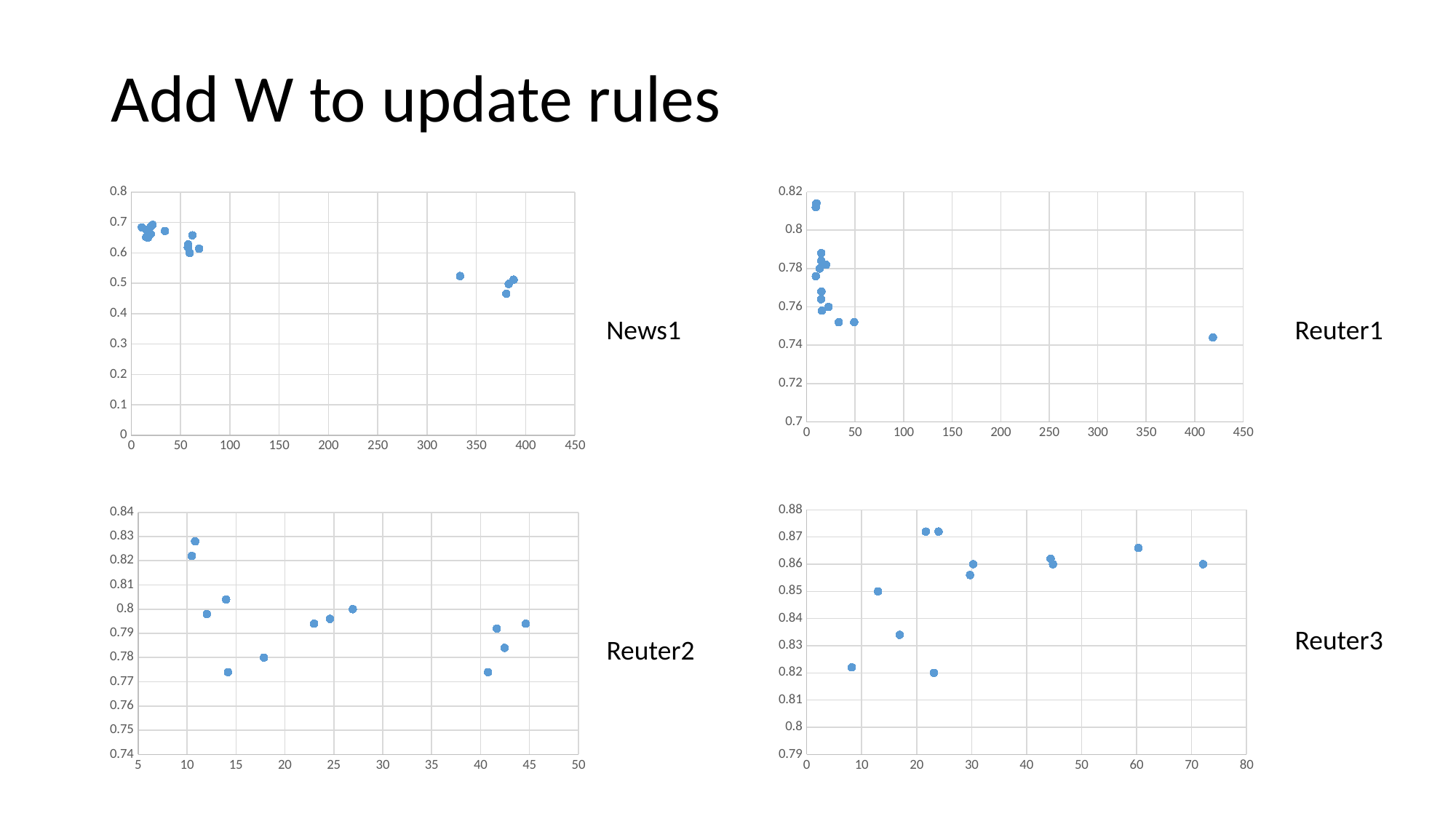

# Add W to update rules

### Chart

| Category |  |
|---|---|

### Chart

| Category |  |
|---|---|
News1
Reuter1

### Chart

| Category |  |
|---|---|

### Chart

| Category |  |
|---|---|
Reuter3
Reuter2